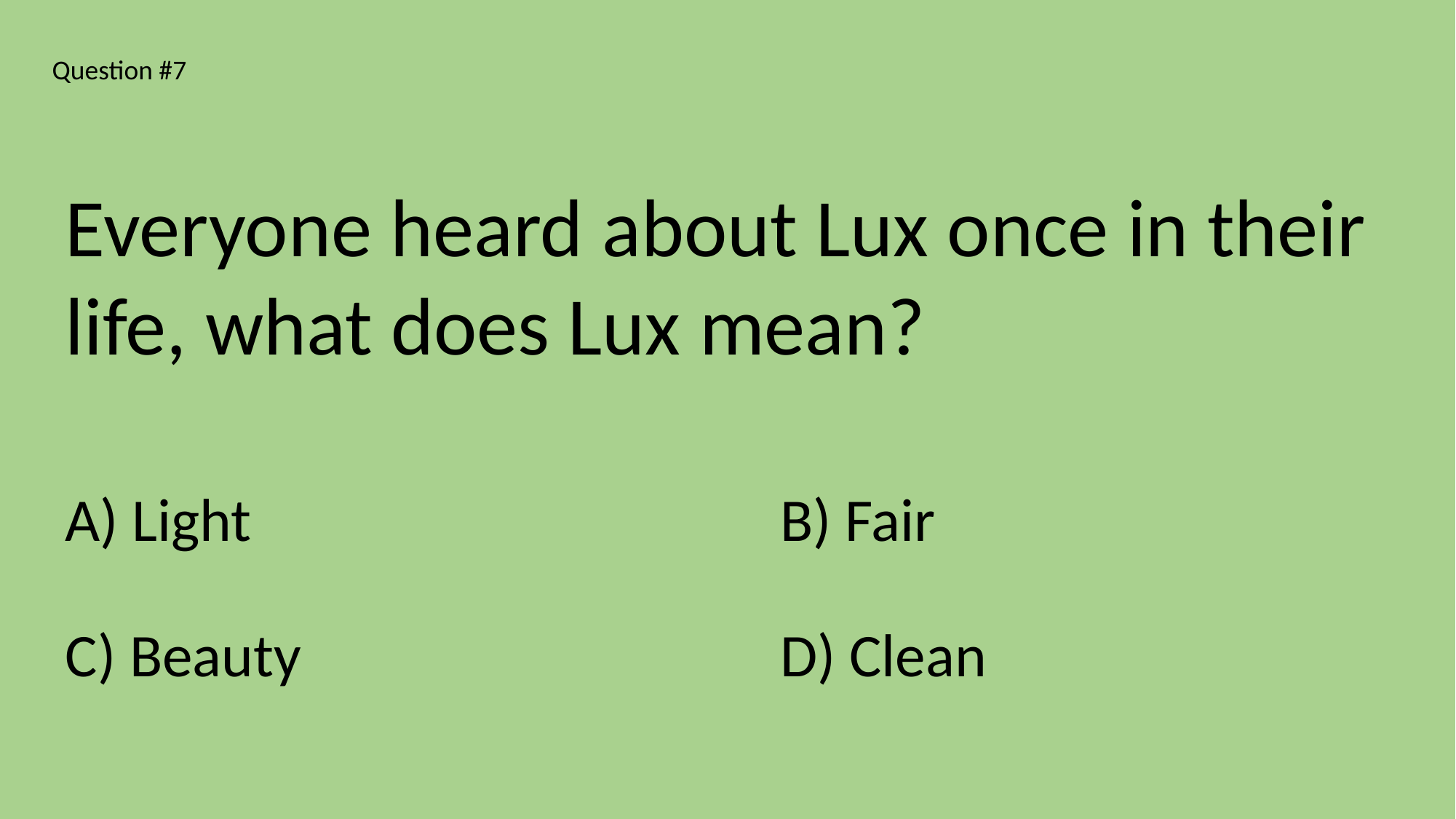

Question #7
Everyone heard about Lux once in their life, what does Lux mean?
A) Light
B) Fair
C) Beauty
D) Clean